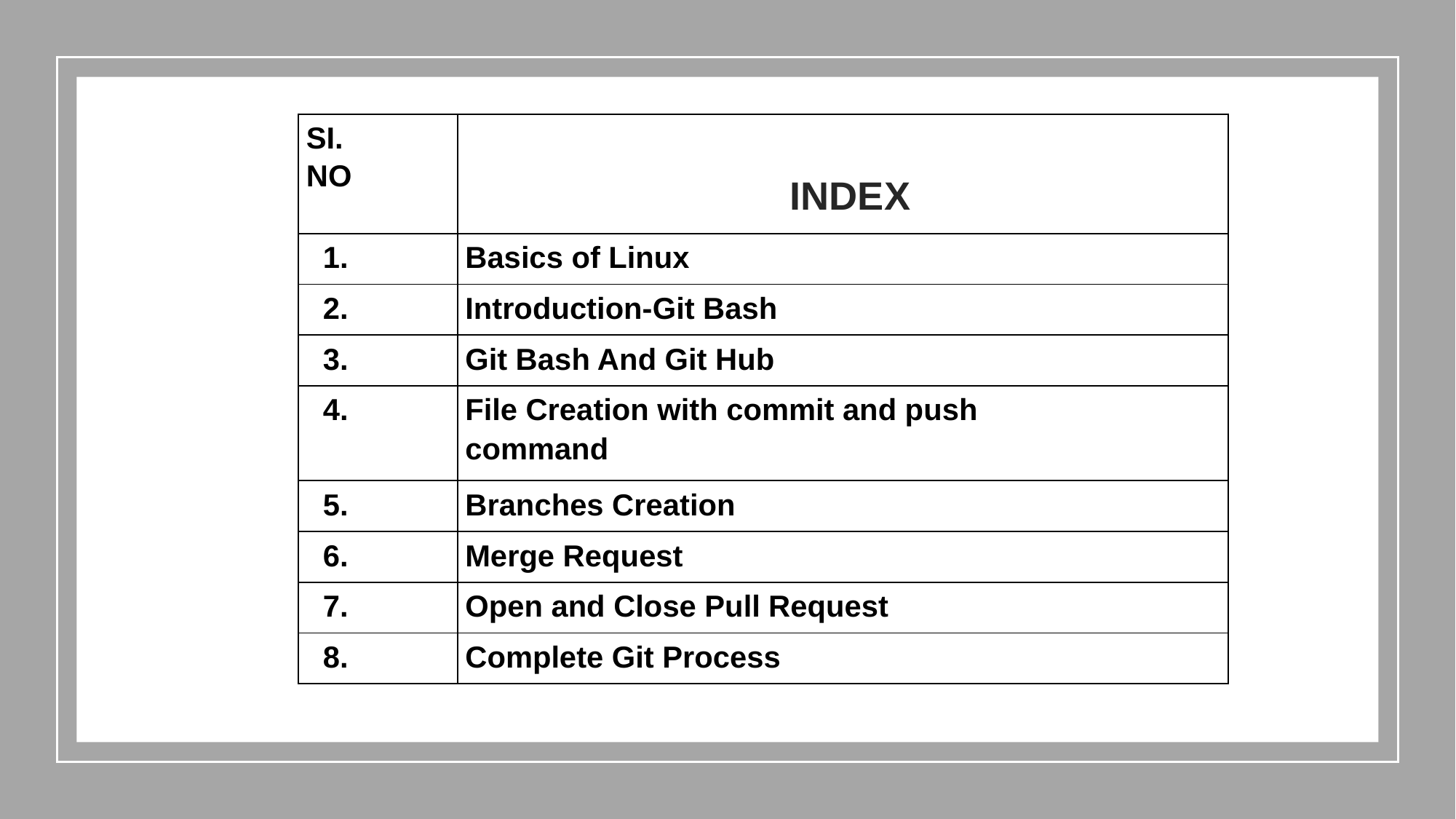

| SI. NO | INDEX |
| --- | --- |
| 1. | Basics of Linux |
| 2. | Introduction-Git Bash |
| 3. | Git Bash And Git Hub |
| 4. | File Creation with commit and push command |
| 5. | Branches Creation |
| 6. | Merge Request |
| 7. | Open and Close Pull Request |
| 8. | Complete Git Process |